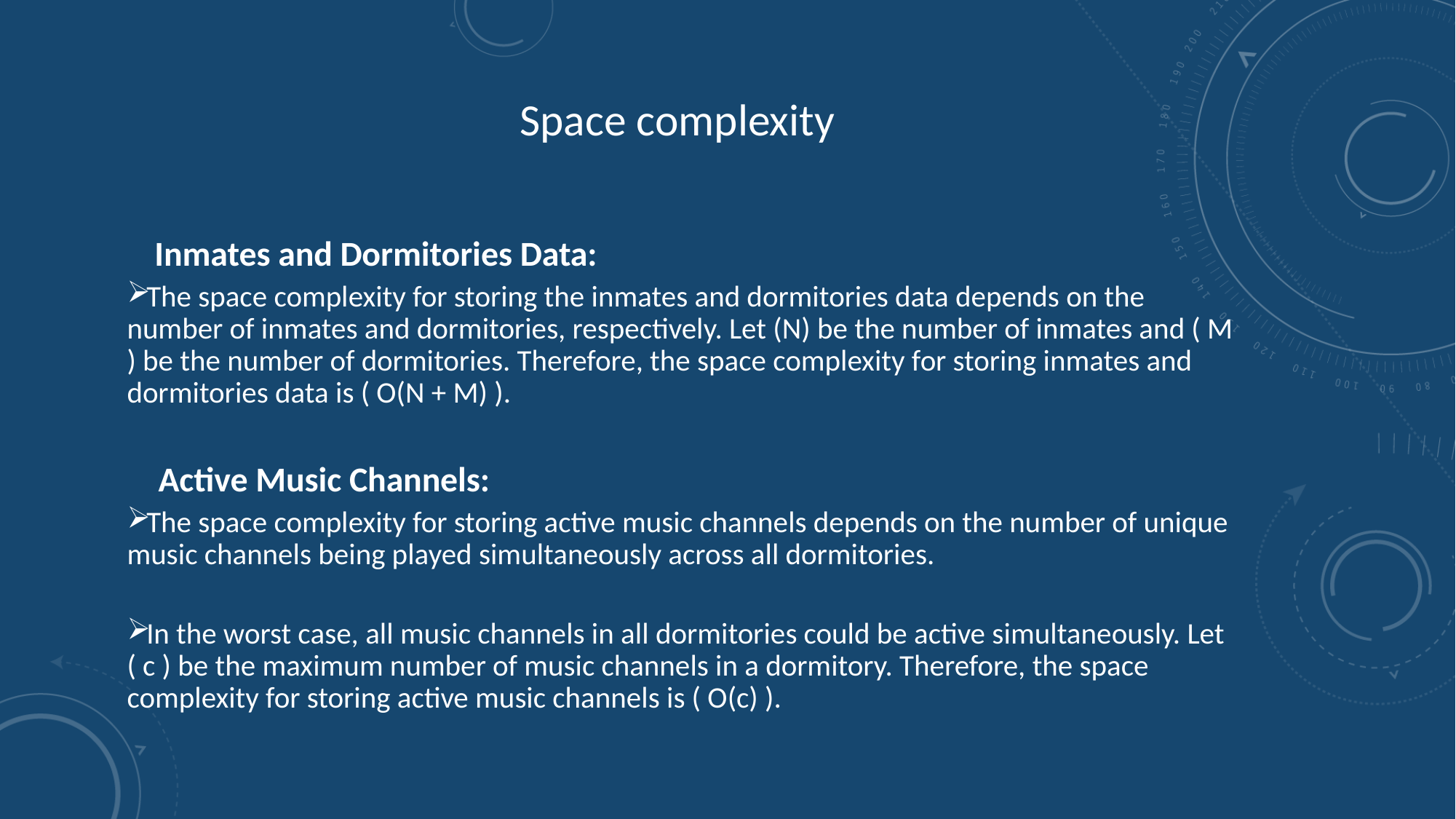

Space complexity

  Inmates and Dormitories Data:
The space complexity for storing the inmates and dormitories data depends on the number of inmates and dormitories, respectively. Let (N) be the number of inmates and ( M ) be the number of dormitories. Therefore, the space complexity for storing inmates and dormitories data is ( O(N + M) ).

    Active Music Channels:
The space complexity for storing active music channels depends on the number of unique music channels being played simultaneously across all dormitories.

In the worst case, all music channels in all dormitories could be active simultaneously. Let ( c ) be the maximum number of music channels in a dormitory. Therefore, the space complexity for storing active music channels is ( O(c) ).